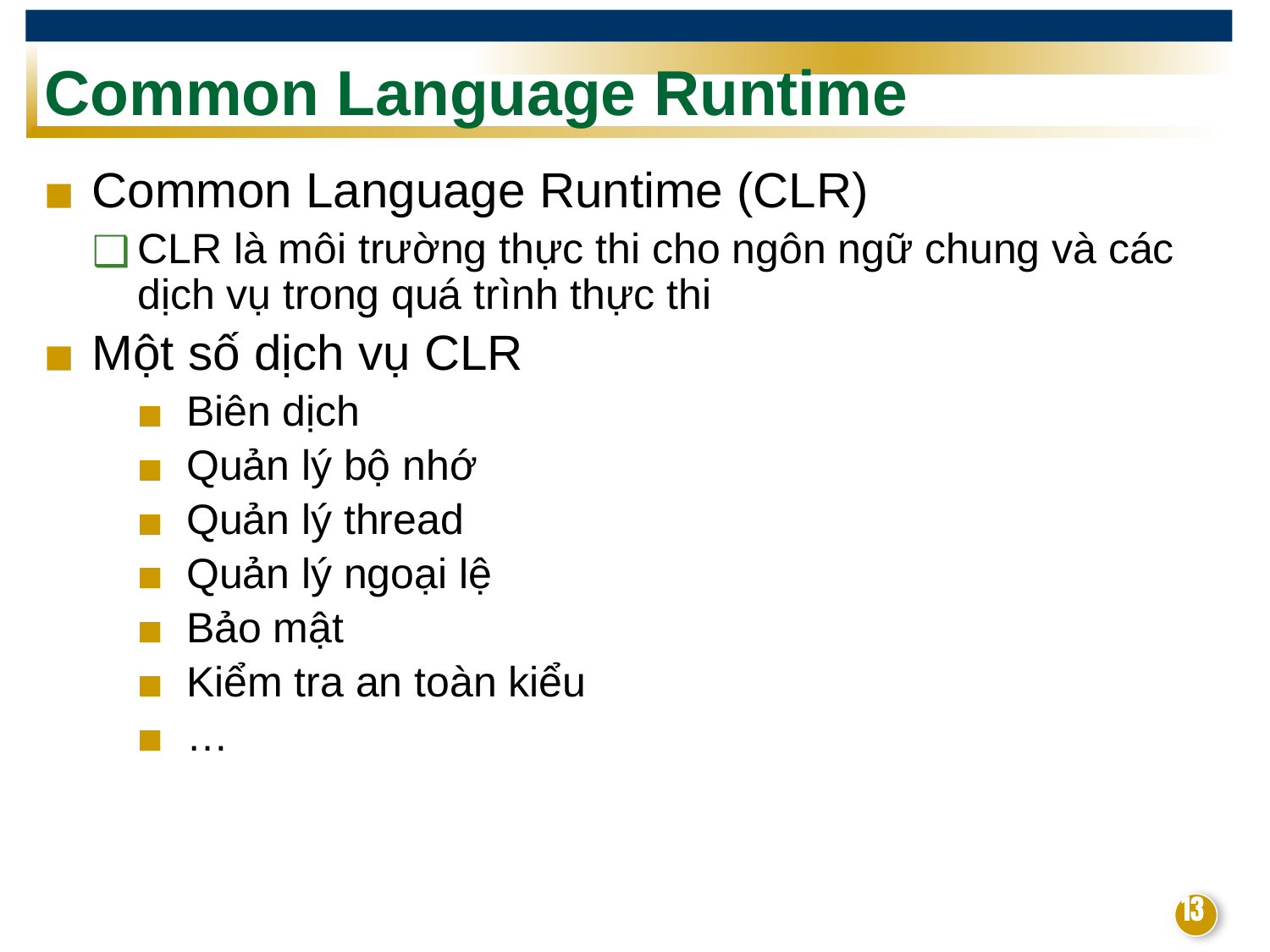

# Common Language Runtime
Common Language Runtime (CLR)
CLR là môi trường thực thi cho ngôn ngữ chung và các dịch vụ trong quá trình thực thi
Một số dịch vụ CLR
Biên dịch
Quản lý bộ nhớ
Quản lý thread
Quản lý ngoại lệ
Bảo mật
Kiểm tra an toàn kiểu
…
13